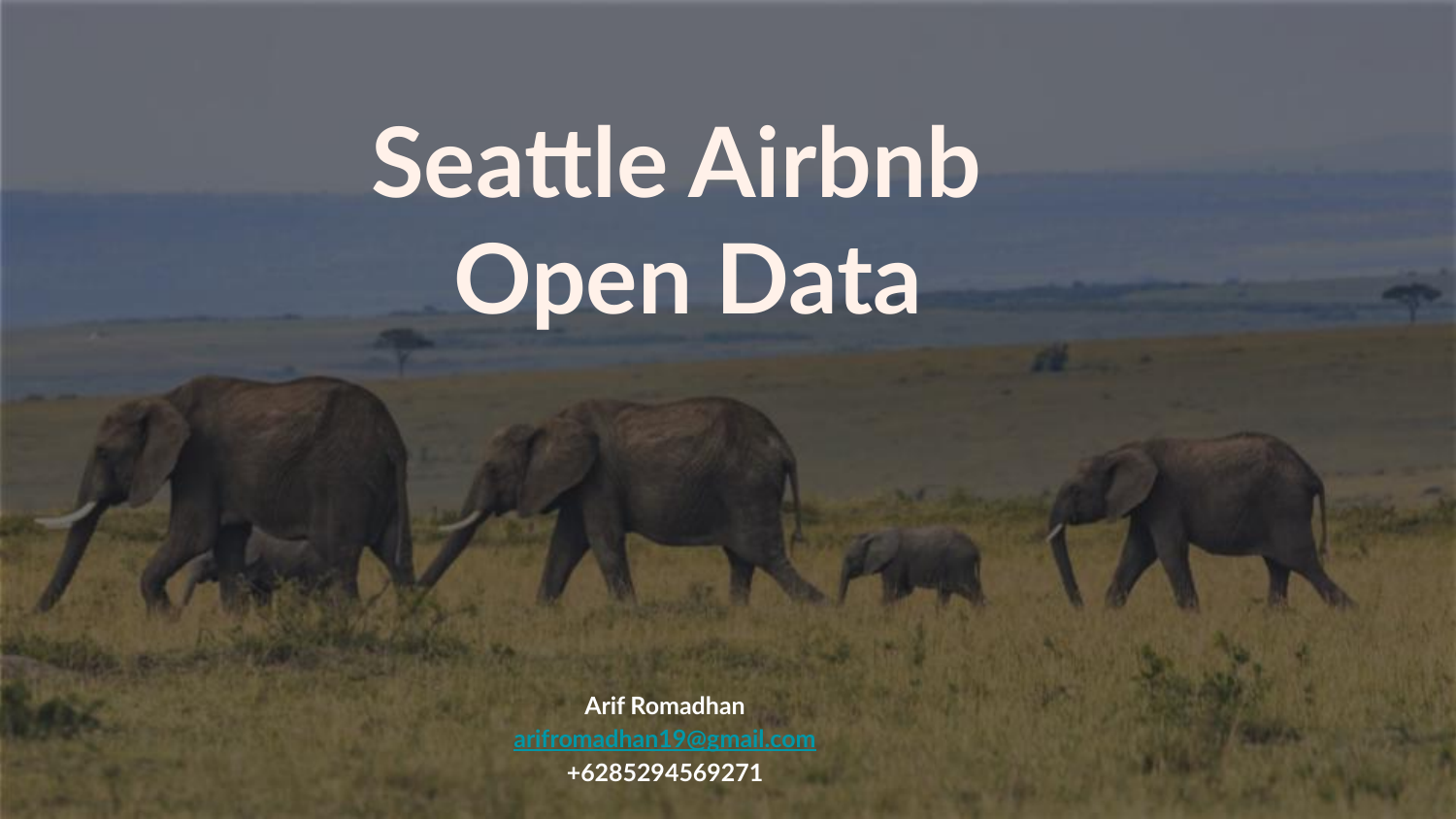

# Seattle Airbnb
Open Data
Arif Romadhan
arifromadhan19@gmail.com
+6285294569271